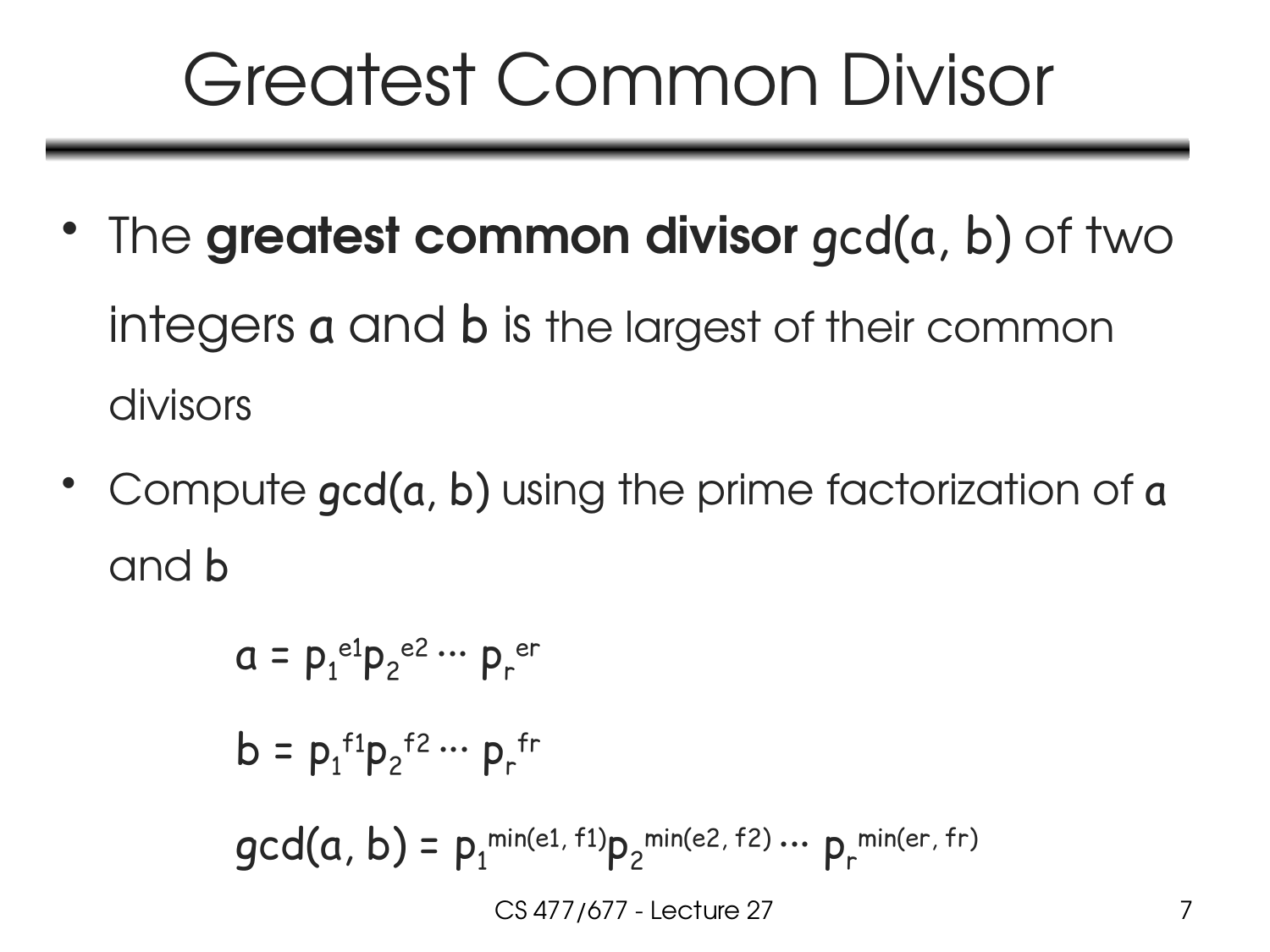

# Greatest Common Divisor
The greatest common divisor gcd(a, b) of two integers a and b is the largest of their common divisors
Compute gcd(a, b) using the prime factorization of a and b
		a = p1e1p2e2 ∙∙∙ prer
		b = p1f1p2f2 ∙∙∙ prfr
		gcd(a, b) = p1min(e1, f1)p2min(e2, f2) ∙∙∙ prmin(er, fr)
CS 477/677 - Lecture 27
7